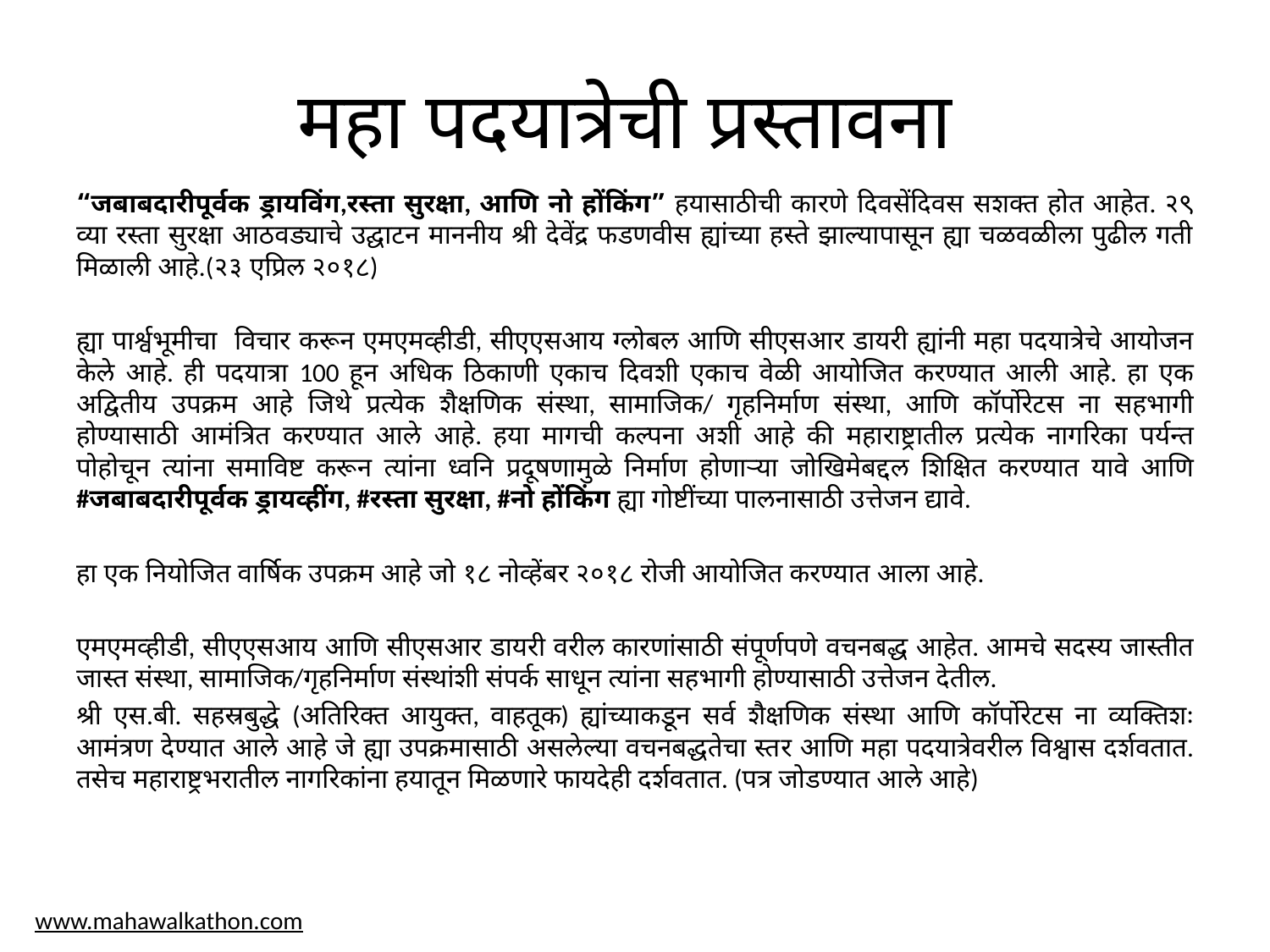

# महा पदयात्रेची प्रस्तावना
“जबाबदारीपूर्वक ड्रायविंग,रस्ता सुरक्षा, आणि नो होंकिंग” हयासाठीची कारणे दिवसेंदिवस सशक्त होत आहेत. २९ व्या रस्ता सुरक्षा आठवड्याचे उद्घाटन माननीय श्री देवेंद्र फडणवीस ह्यांच्या हस्ते झाल्यापासून ह्या चळवळीला पुढील गती मिळाली आहे.(२३ एप्रिल २०१८)

ह्या पार्श्वभूमीचा  विचार करून एमएमव्हीडी, सीएएसआय ग्लोबल आणि सीएसआर डायरी ह्यांनी महा पदयात्रेचे आयोजन केले आहे. ही पदयात्रा 100 हून अधिक ठिकाणी एकाच दिवशी एकाच वेळी आयोजित करण्यात आली आहे. हा एक अद्वितीय उपक्रम आहे जिथे प्रत्येक शैक्षणिक संस्था, सामाजिक/ गृहनिर्माण संस्था, आणि कॉर्पोरेटस ना सहभागी होण्यासाठी आमंत्रित करण्यात आले आहे. हया मागची कल्पना अशी आहे की महाराष्ट्रातील प्रत्येक नागरिका पर्यन्त पोहोचून त्यांना समाविष्ट करून त्यांना ध्वनि प्रदूषणामुळे निर्माण होणार्‍या जोखि‍मेबद्दल शिक्षित करण्यात यावे आणि #जबाबदारीपूर्वक ड्रायव्हींग, #रस्ता सुरक्षा, #नो होंकिंग ह्या गोष्टींच्या पालनासाठी उत्तेजन द्यावे.

हा एक नियोजित वार्षिक उपक्रम आहे जो १८ नोव्हेंबर २०१८ रोजी आयोजित करण्यात आला आहे.

एमएमव्हीडी, सीएएसआय आणि सीएसआर डायरी वरील कारणांसाठी संपूर्णपणे वचनबद्ध आहेत. आमचे सदस्य जास्तीत जास्त संस्था, सामाजिक/गृहनिर्माण संस्थांशी संपर्क साधून त्यांना सहभागी होण्यासाठी उत्तेजन देतील.
श्री एस.बी. सहस्रबुद्धे (अतिरिक्त आयुक्त, वाहतूक) ह्यांच्याकडून सर्व शैक्षणिक संस्था आणि कॉर्पोरेटस ना व्यक्तिशः आमंत्रण देण्यात आले आहे जे ह्या उपक्रमासाठी असलेल्या वचनबद्धतेचा स्तर आणि महा पदयात्रेवरील विश्वास दर्शवतात. तसेच महाराष्ट्रभरातील नागरिकांना हयातून मिळणारे फायदेही दर्शवतात. (पत्र जोडण्यात आले आहे)
www.mahawalkathon.com